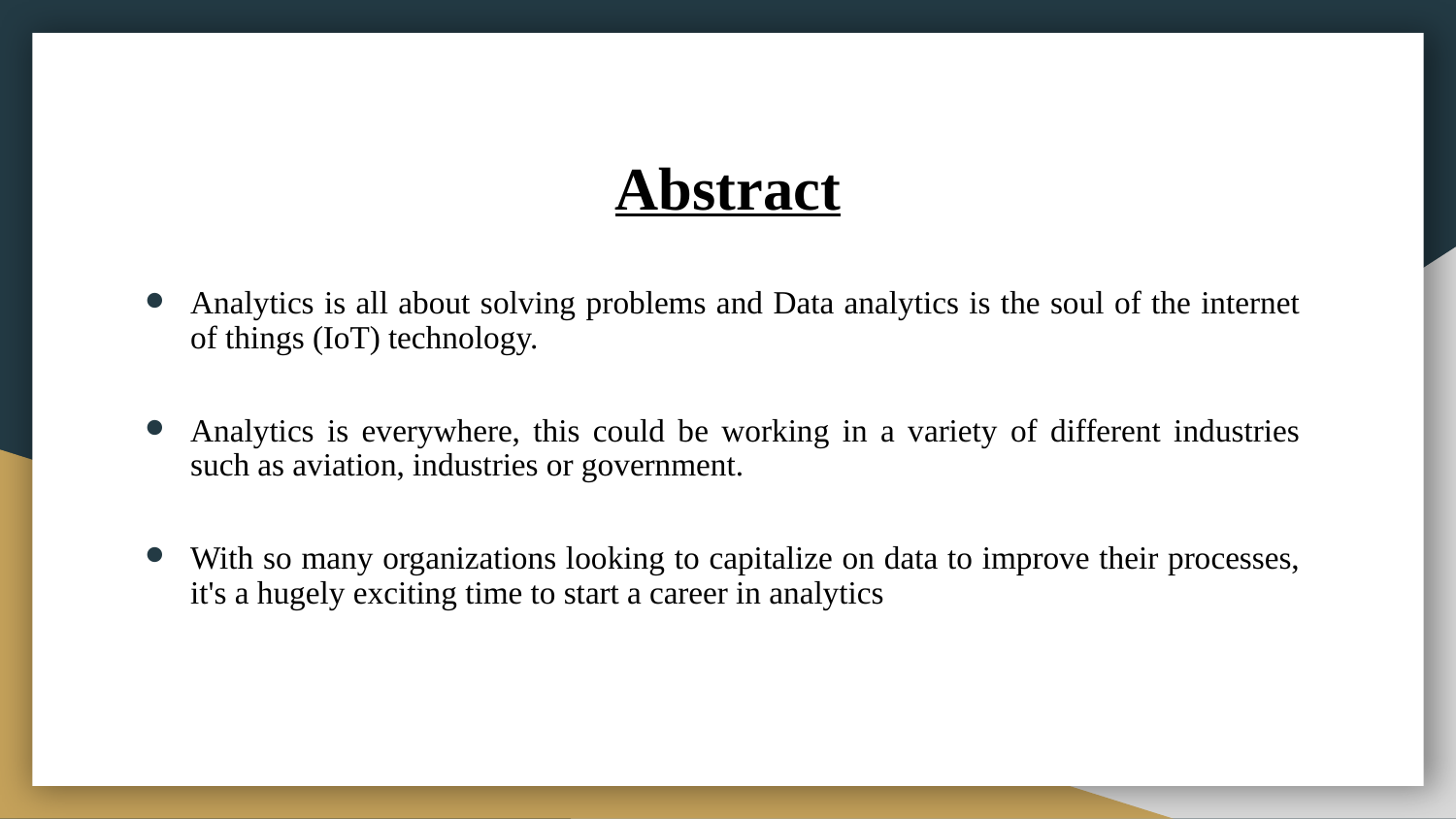

# Abstract
Analytics is all about solving problems and Data analytics is the soul of the internet of things (IoT) technology.

Analytics is everywhere, this could be working in a variety of different industries such as aviation, industries or government.

With so many organizations looking to capitalize on data to improve their processes, it's a hugely exciting time to start a career in analytics